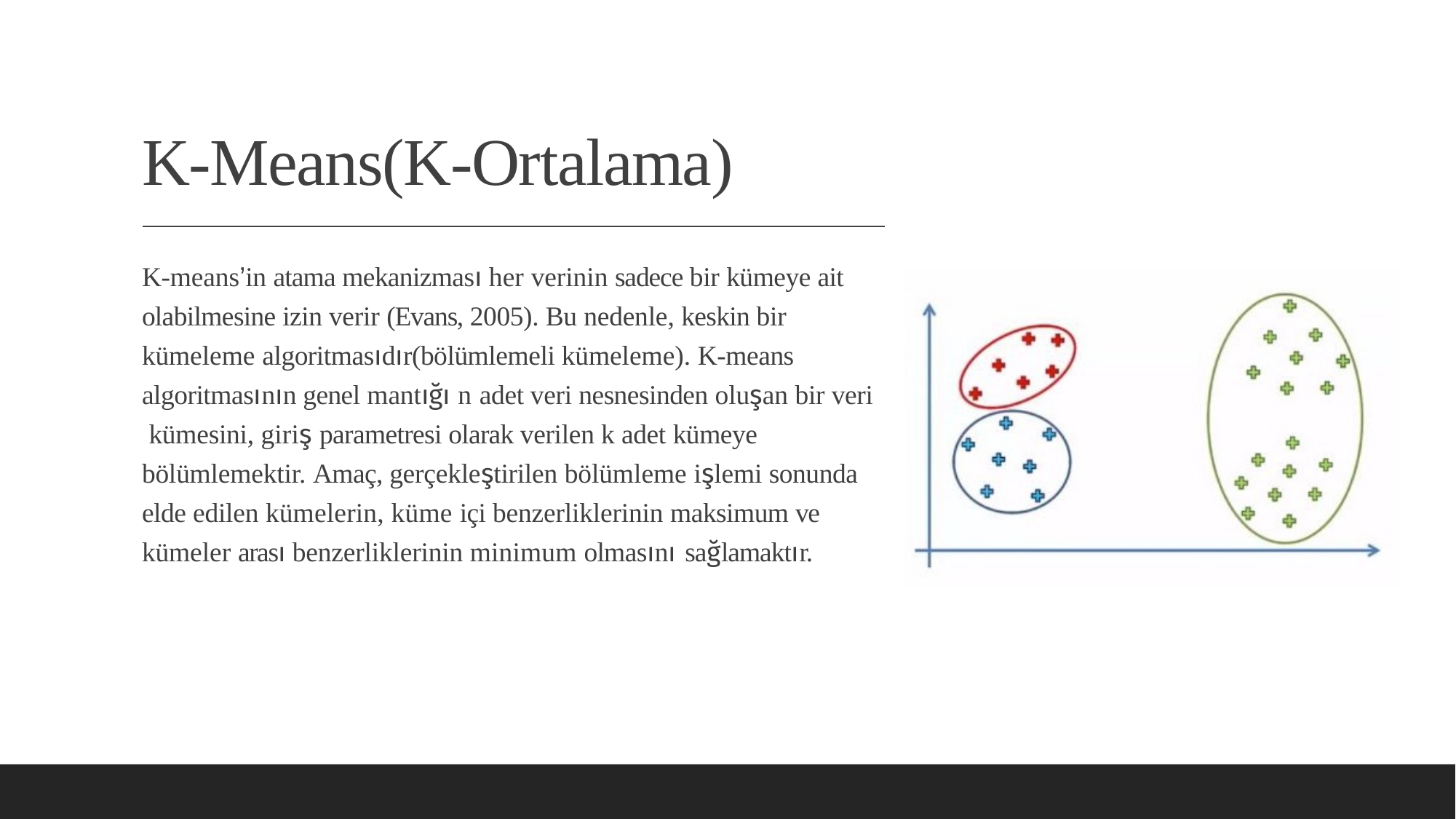

# K-Means(K-Ortalama)

K-means’in atama mekanizması her verinin sadece bir kümeye ait  olabilmesine izin verir (Evans, 2005). Bu nedenle, keskin bir  kümeleme algoritmasıdır(bölümlemeli kümeleme). K-means  algoritmasının genel mantığı n adet veri nesnesinden oluşan bir veri  kümesini, giriş parametresi olarak verilen k adet kümeye  bölümlemektir. Amaç, gerçekleştirilen bölümleme işlemi sonunda  elde edilen kümelerin, küme içi benzerliklerinin maksimum ve  kümeler arası benzerliklerinin minimum olmasını sağlamaktır.